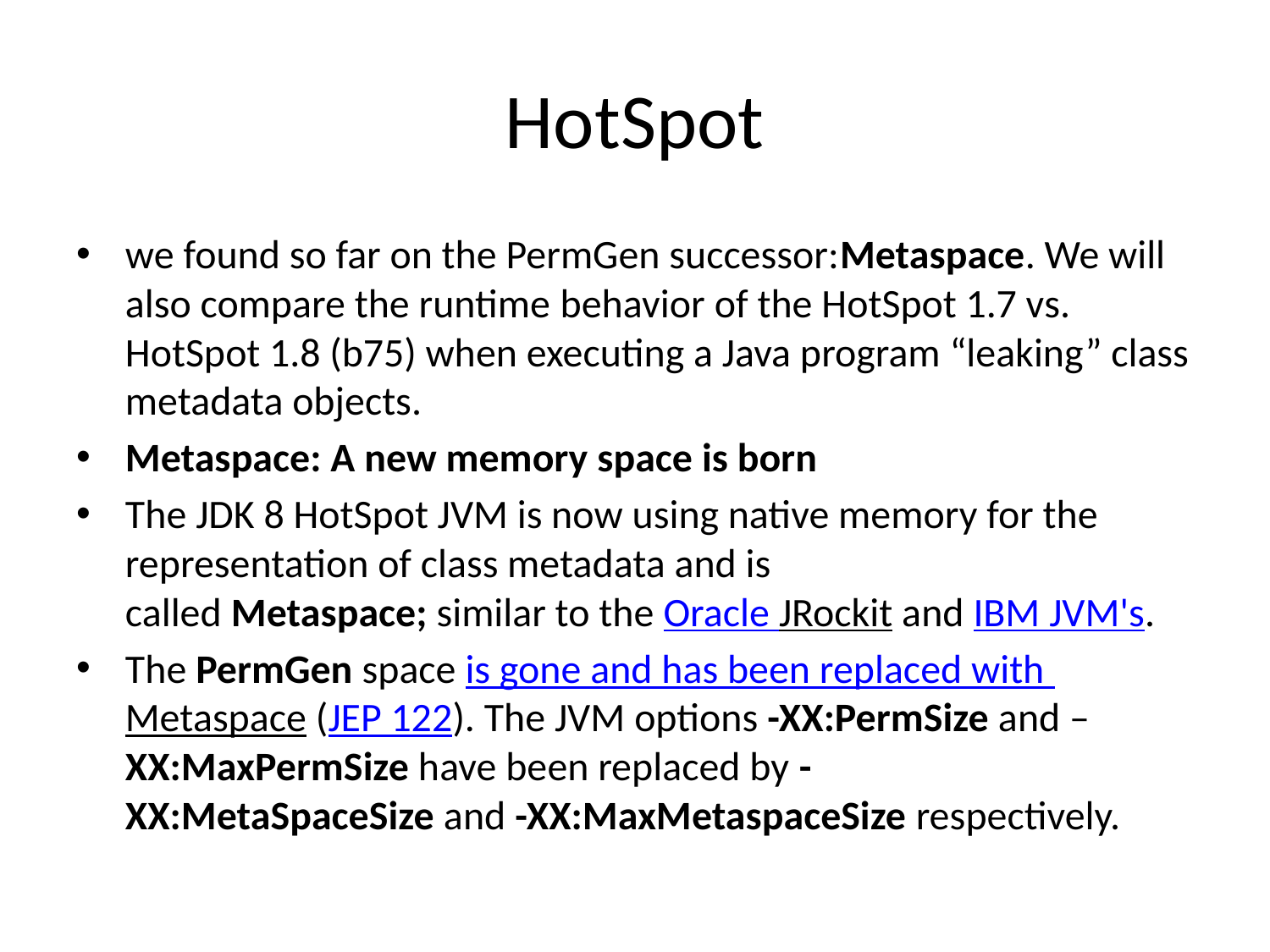

# HotSpot
we found so far on the PermGen successor:Metaspace. We will also compare the runtime behavior of the HotSpot 1.7 vs. HotSpot 1.8 (b75) when executing a Java program “leaking” class metadata objects.
Metaspace: A new memory space is born
The JDK 8 HotSpot JVM is now using native memory for the representation of class metadata and is called Metaspace; similar to the Oracle JRockit and IBM JVM's.
The PermGen space is gone and has been replaced with Metaspace (JEP 122). The JVM options -XX:PermSize and –XX:MaxPermSize have been replaced by -XX:MetaSpaceSize and -XX:MaxMetaspaceSize respectively.